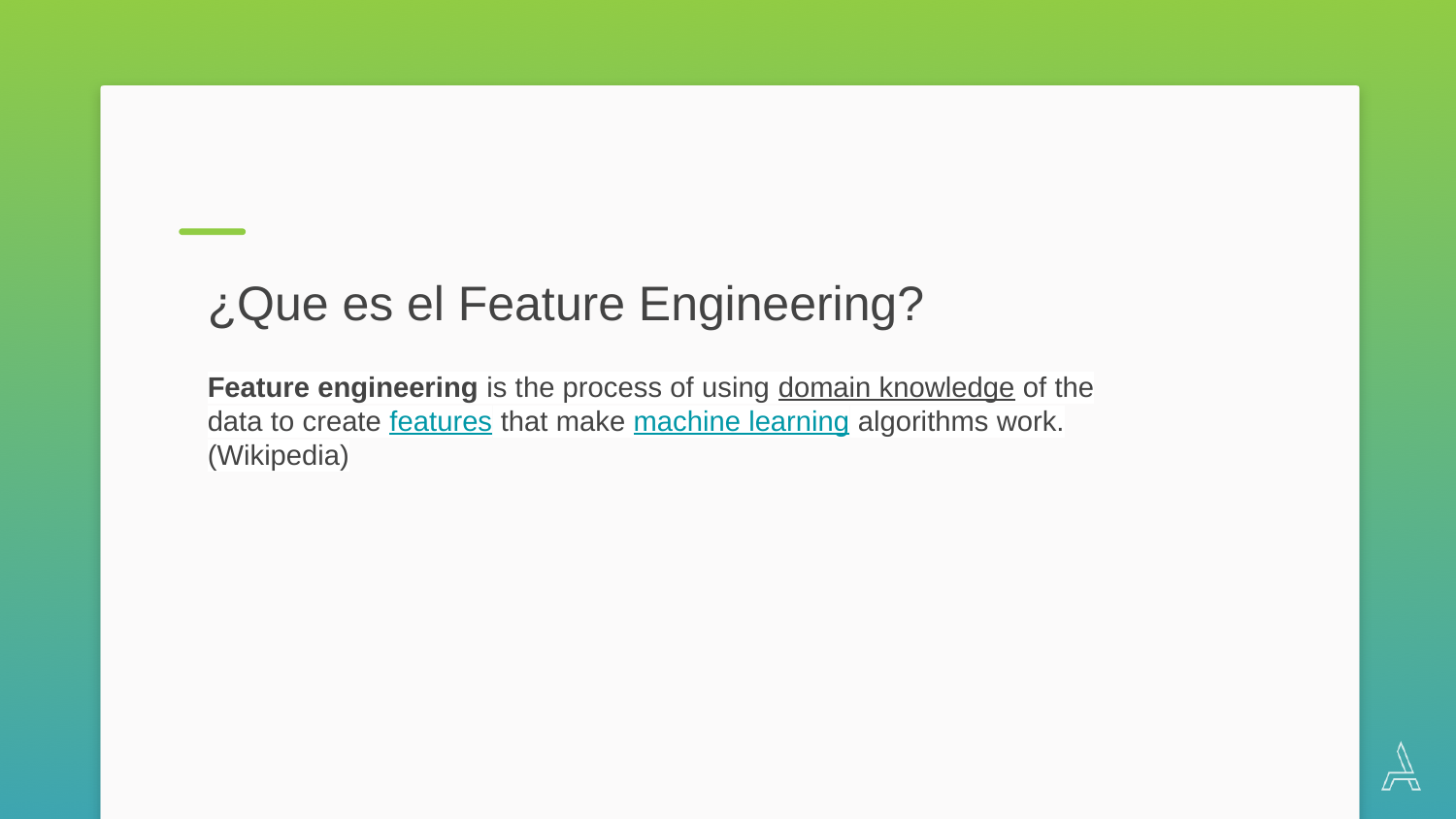

¿Que es el Feature Engineering?
Feature engineering is the process of using domain knowledge of the data to create features that make machine learning algorithms work. (Wikipedia)